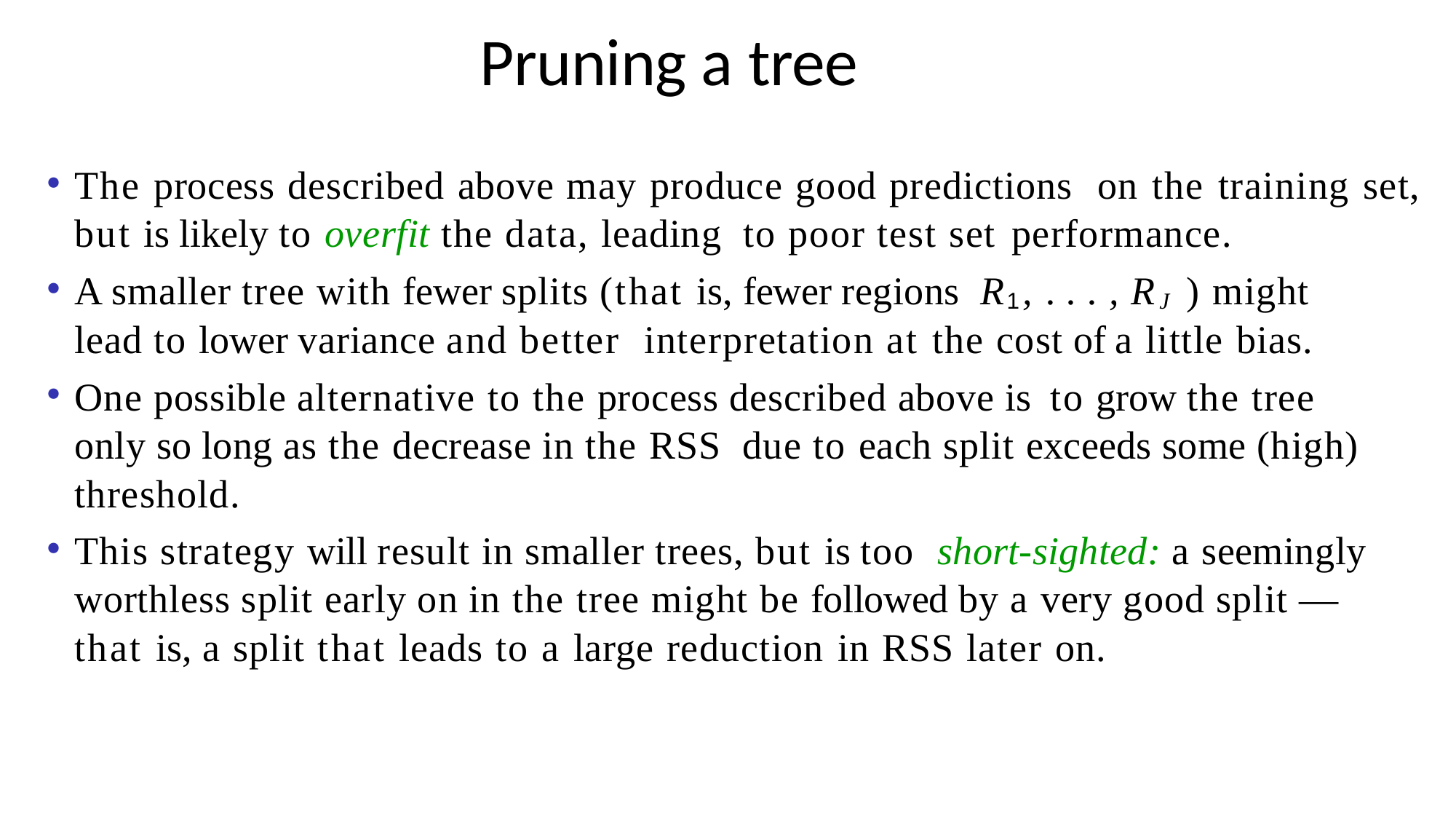

# Pruning a tree
The process described above may produce good predictions  on the training set, but is likely to overfit the data, leading  to poor test set performance.
A smaller tree with fewer splits (that is, fewer regions  R1, . . . , RJ ) might lead to lower variance and better  interpretation at the cost of a little bias.
One possible alternative to the process described above is  to grow the tree only so long as the decrease in the RSS  due to each split exceeds some (high) threshold.
This strategy will result in smaller trees, but is too  short-sighted: a seemingly worthless split early on in the tree might be followed by a very good split — that is, a split that leads to a large reduction in RSS later on.